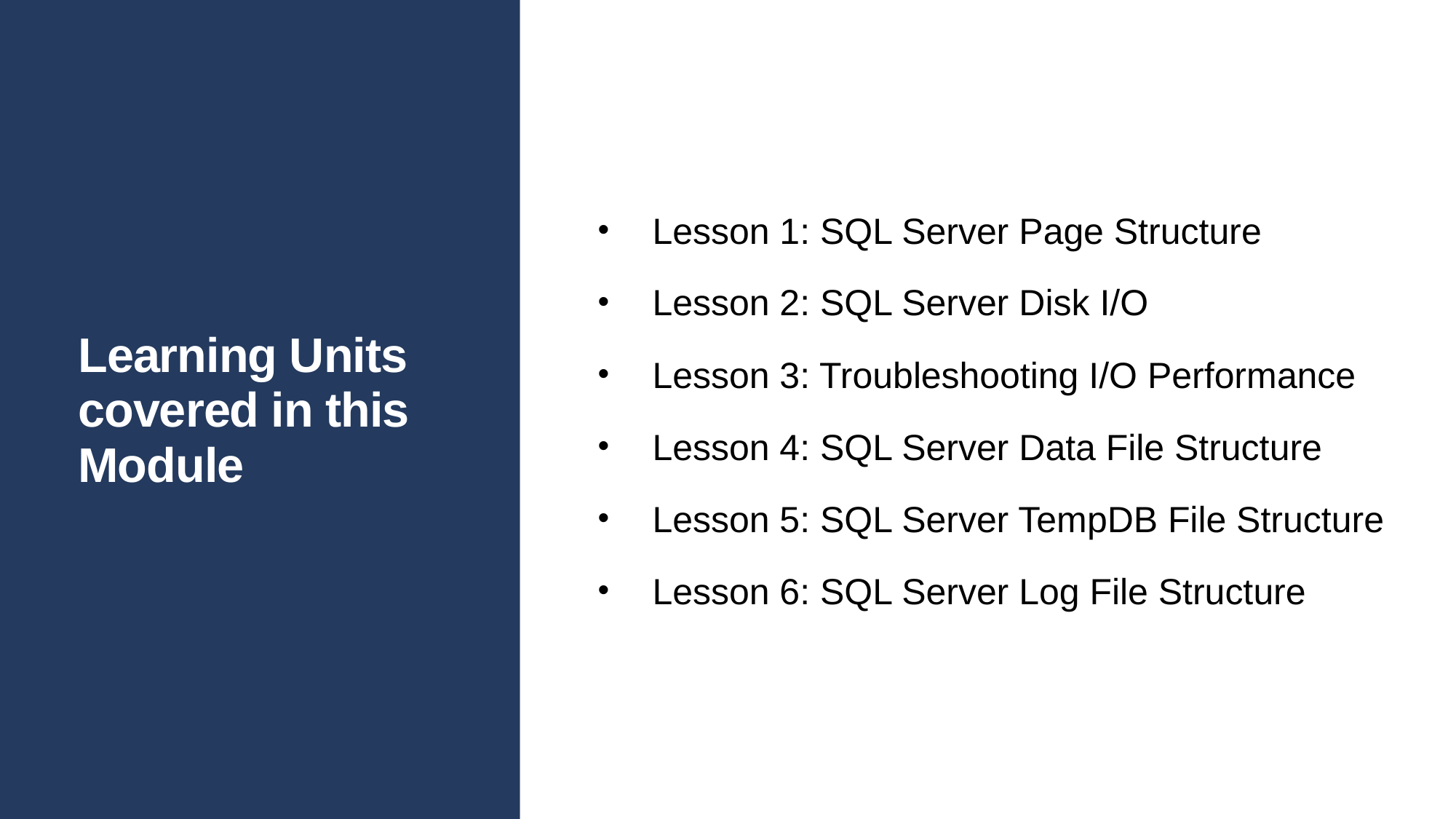

# Learning Units covered in this Module
Lesson 1: SQL Server Page Structure
Lesson 2: SQL Server Disk I/O
Lesson 3: Troubleshooting I/O Performance
Lesson 4: SQL Server Data File Structure
Lesson 5: SQL Server TempDB File Structure
Lesson 6: SQL Server Log File Structure